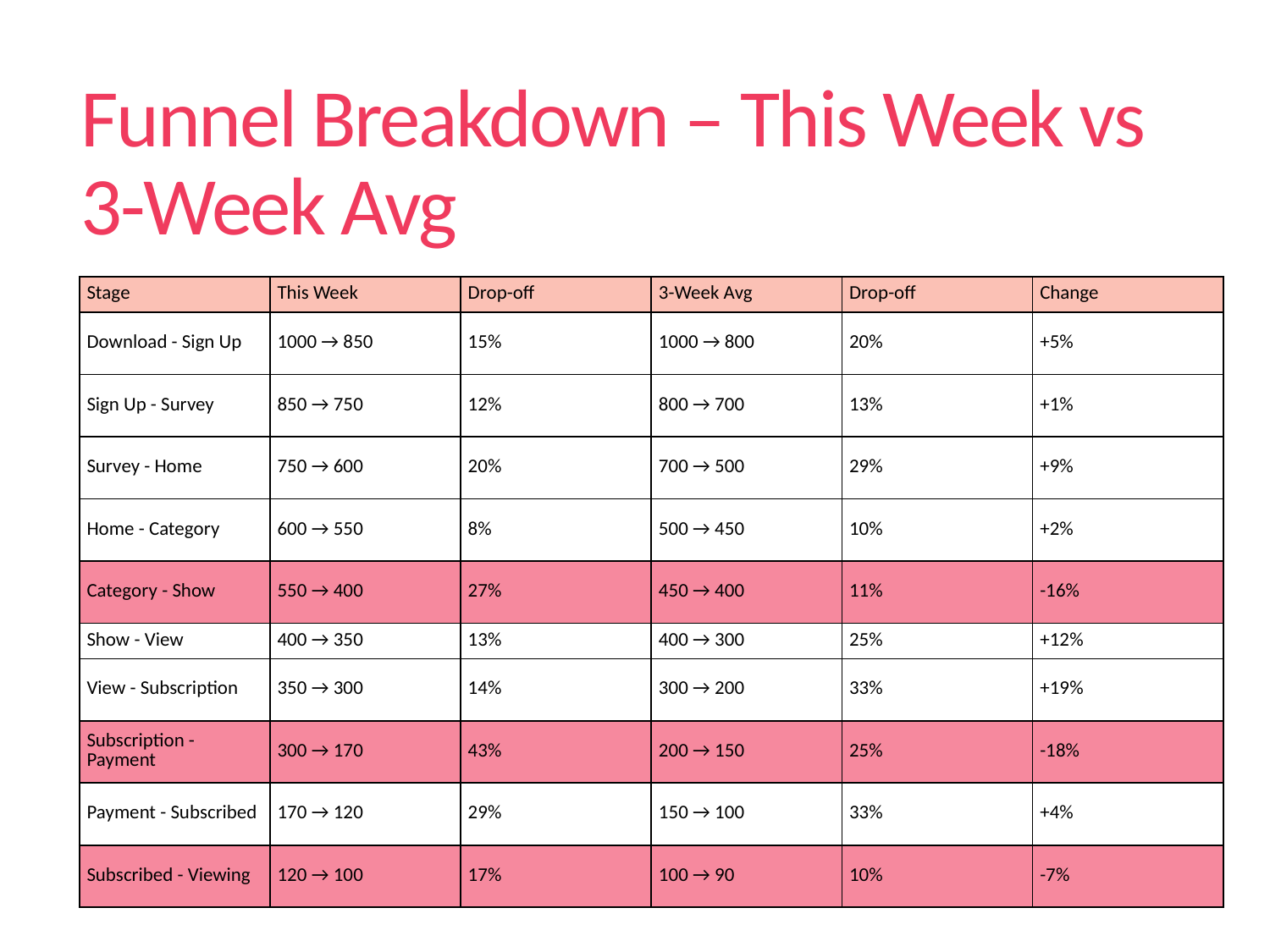

# Funnel Breakdown – This Week vs 3-Week Avg
| Stage | This Week | Drop-off | 3-Week Avg | Drop-off | Change |
| --- | --- | --- | --- | --- | --- |
| Download - Sign Up | 1000 → 850 | 15% | 1000 → 800 | 20% | +5% |
| Sign Up - Survey | 850 → 750 | 12% | 800 → 700 | 13% | +1% |
| Survey - Home | 750 → 600 | 20% | 700 → 500 | 29% | +9% |
| Home - Category | 600 → 550 | 8% | 500 → 450 | 10% | +2% |
| Category - Show | 550 → 400 | 27% | 450 → 400 | 11% | -16% |
| Show - View | 400 → 350 | 13% | 400 → 300 | 25% | +12% |
| View - Subscription | 350 → 300 | 14% | 300 → 200 | 33% | +19% |
| Subscription - Payment | 300 → 170 | 43% | 200 → 150 | 25% | -18% |
| Payment - Subscribed | 170 → 120 | 29% | 150 → 100 | 33% | +4% |
| Subscribed - Viewing | 120 → 100 | 17% | 100 → 90 | 10% | -7% |